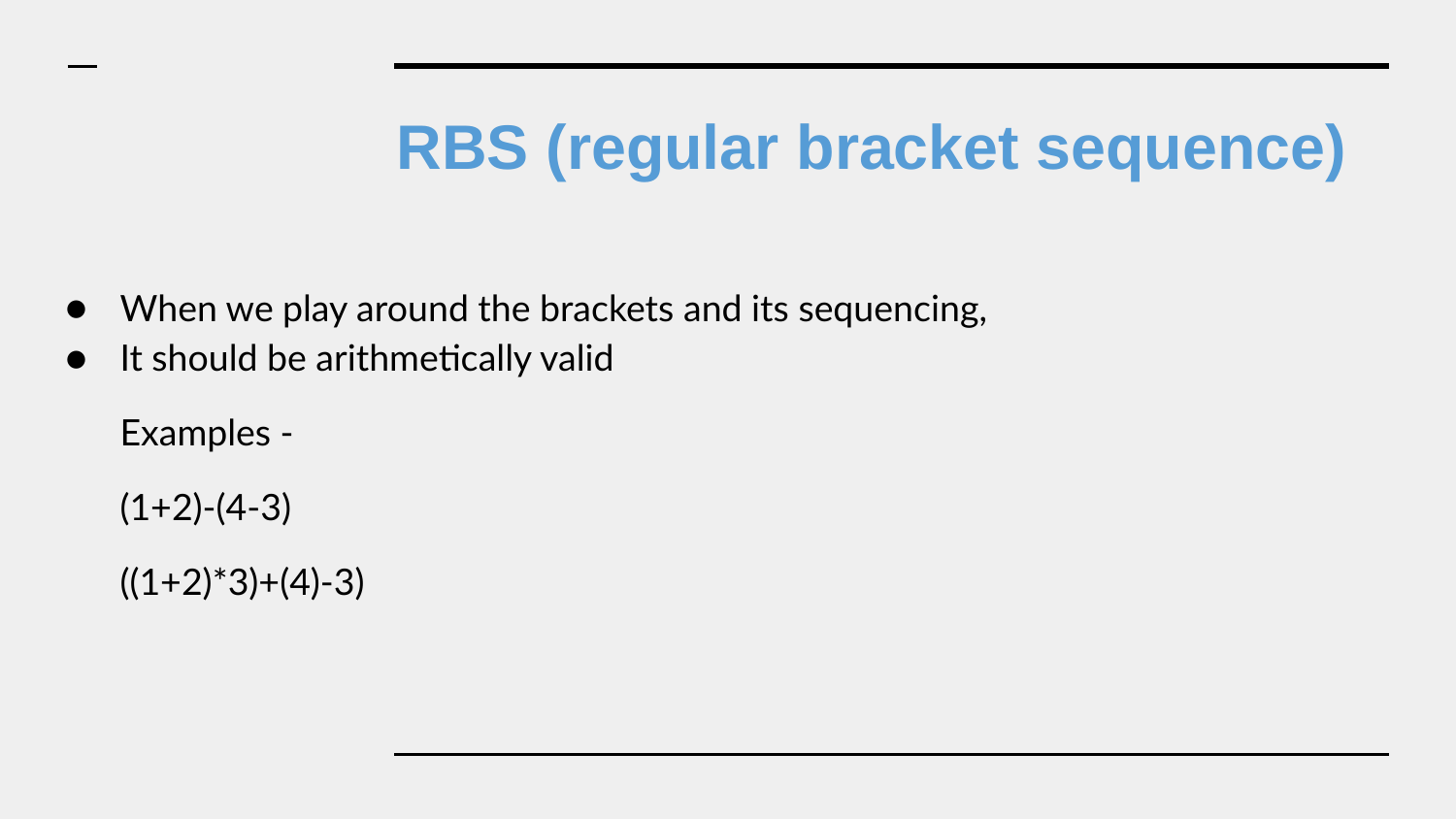

# RBS (regular bracket sequence)
When we play around the brackets and its sequencing,
It should be arithmetically valid
Examples -
(1+2)-(4-3)
((1+2)*3)+(4)-3)